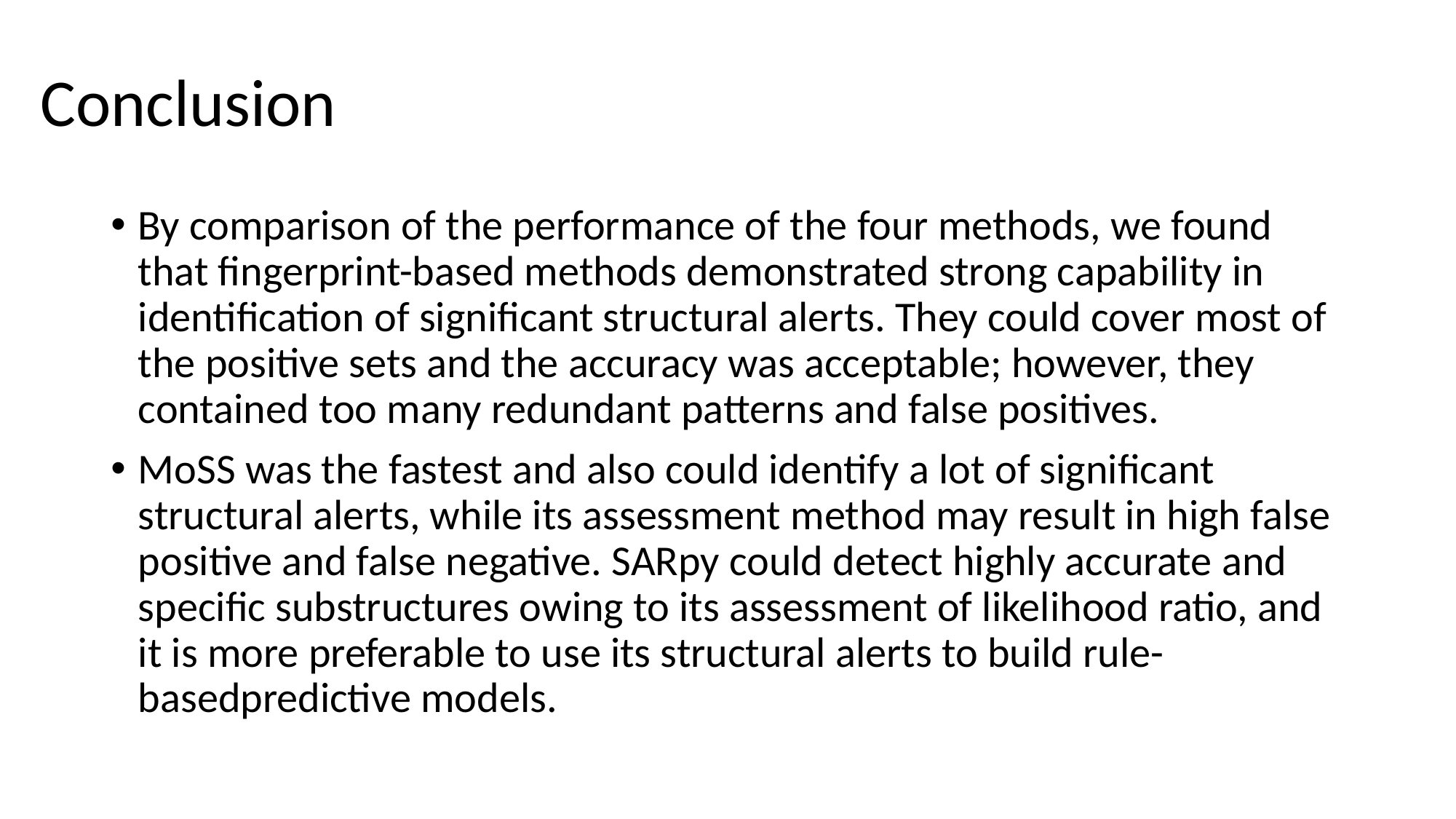

# Conclusion
By comparison of the performance of the four methods, we found that fingerprint-based methods demonstrated strong capability in identification of significant structural alerts. They could cover most of the positive sets and the accuracy was acceptable; however, they contained too many redundant patterns and false positives.
MoSS was the fastest and also could identify a lot of significant structural alerts, while its assessment method may result in high false positive and false negative. SARpy could detect highly accurate and specific substructures owing to its assessment of likelihood ratio, and it is more preferable to use its structural alerts to build rule-basedpredictive models.